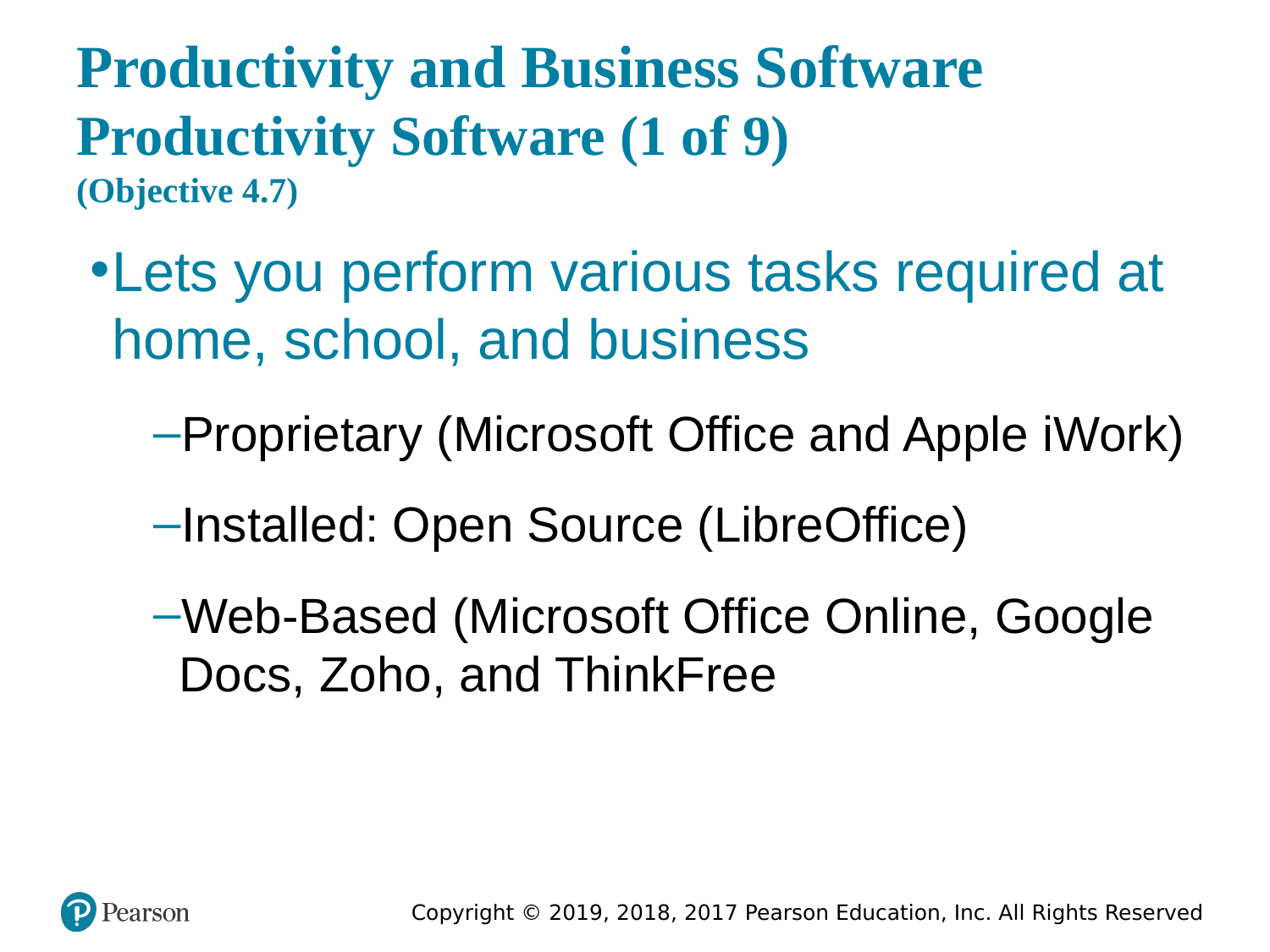

# Productivity and Business Software Productivity Software (1 of 9) (Objective 4.7)
Lets you perform various tasks required at home, school, and business
Proprietary (Microsoft Office and Apple iWork)
Installed: Open Source (LibreOffice)
Web-Based (Microsoft Office Online, Google Docs, Zoho, and ThinkFree